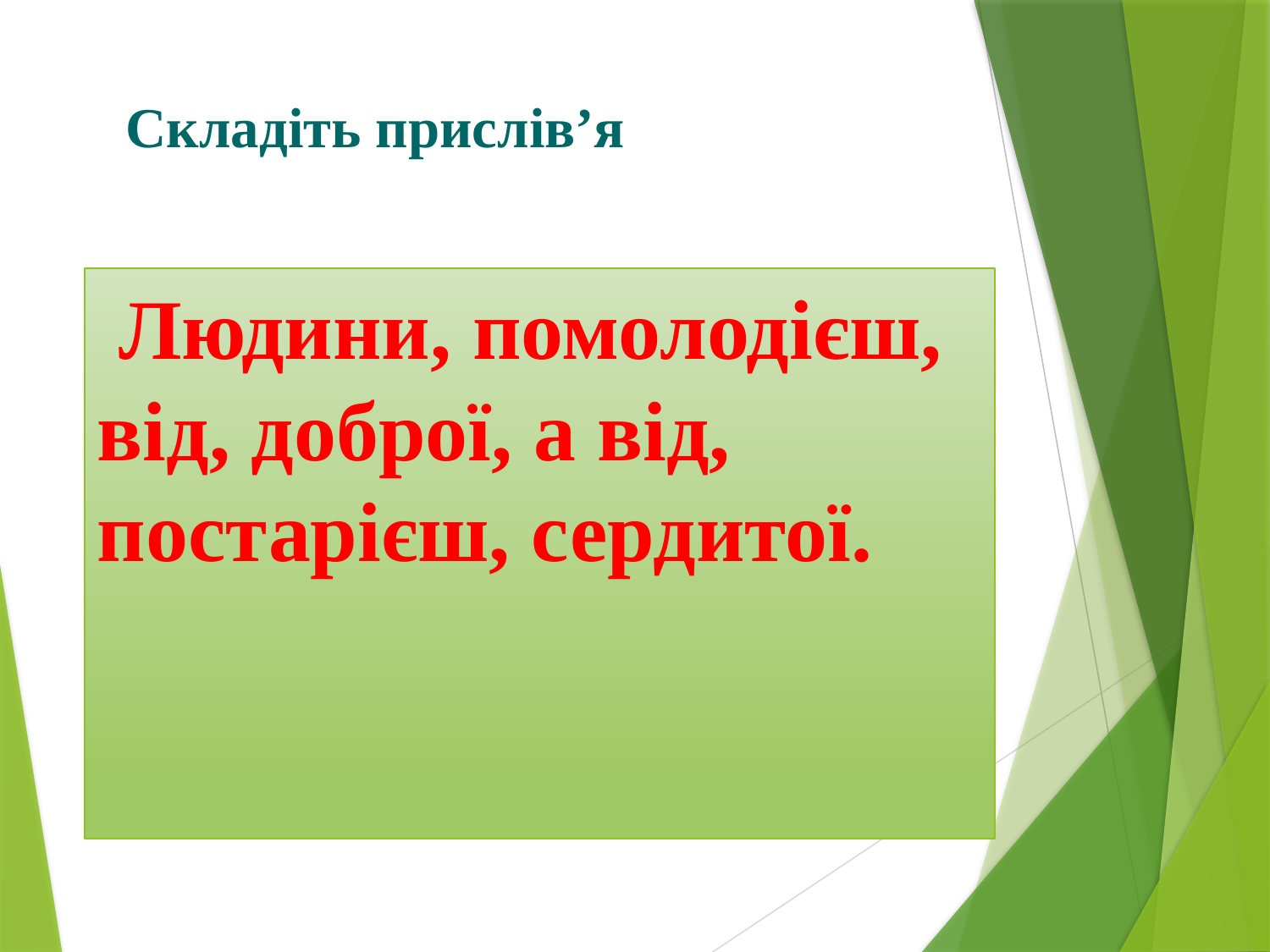

# Складіть прислів’я
 Людини, помолодієш,  від, доброї, а від, постарієш, сердитої.